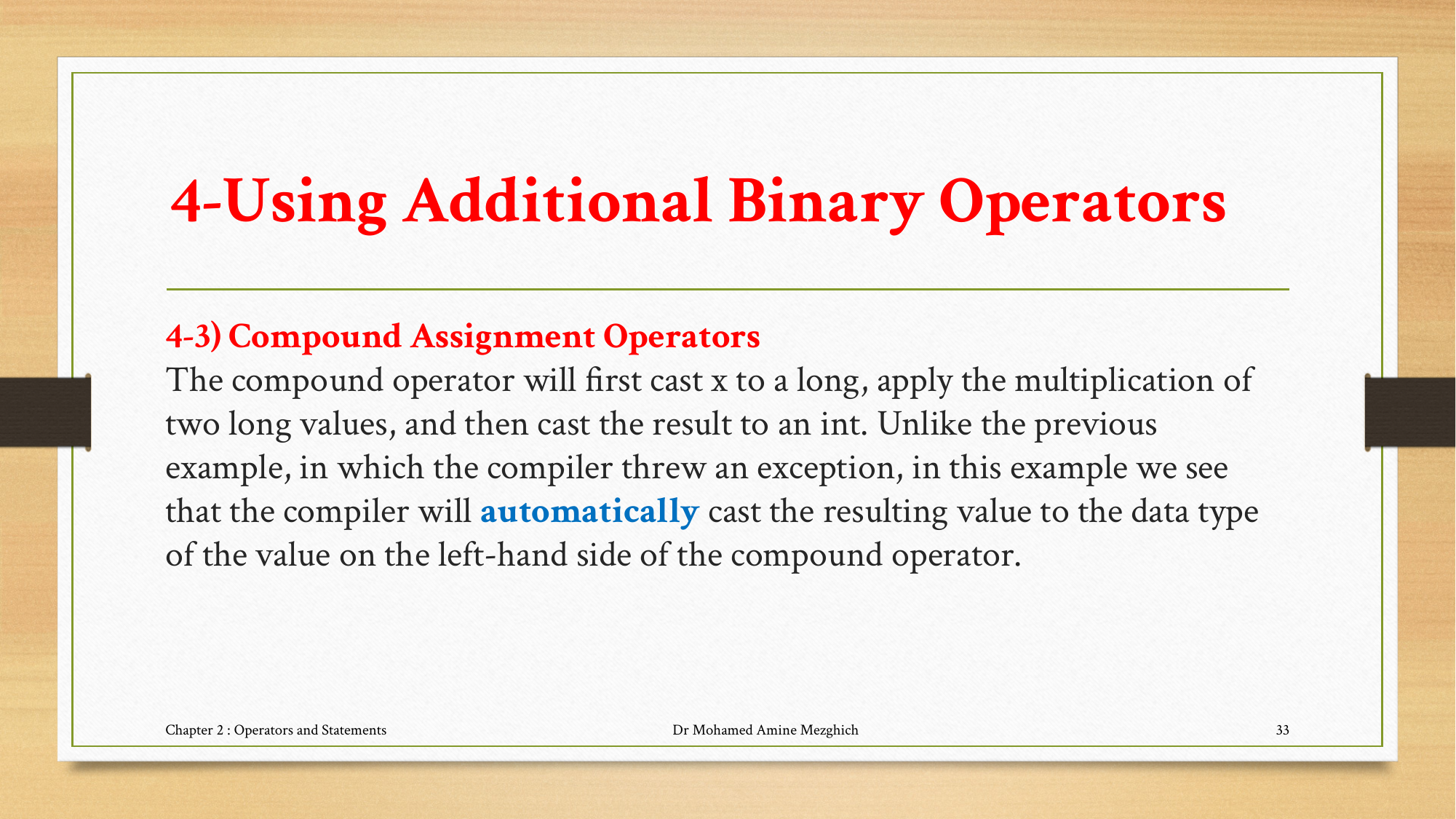

# 4-Using Additional Binary Operators
4-3) Compound Assignment Operators
The compound operator will first cast x to a long, apply the multiplication of two long values, and then cast the result to an int. Unlike the previous example, in which the compiler threw an exception, in this example we see that the compiler will automatically cast the resulting value to the data type of the value on the left-hand side of the compound operator.
Chapter 2 : Operators and Statements                                                                                   Dr Mohamed Amine Mezghich
33